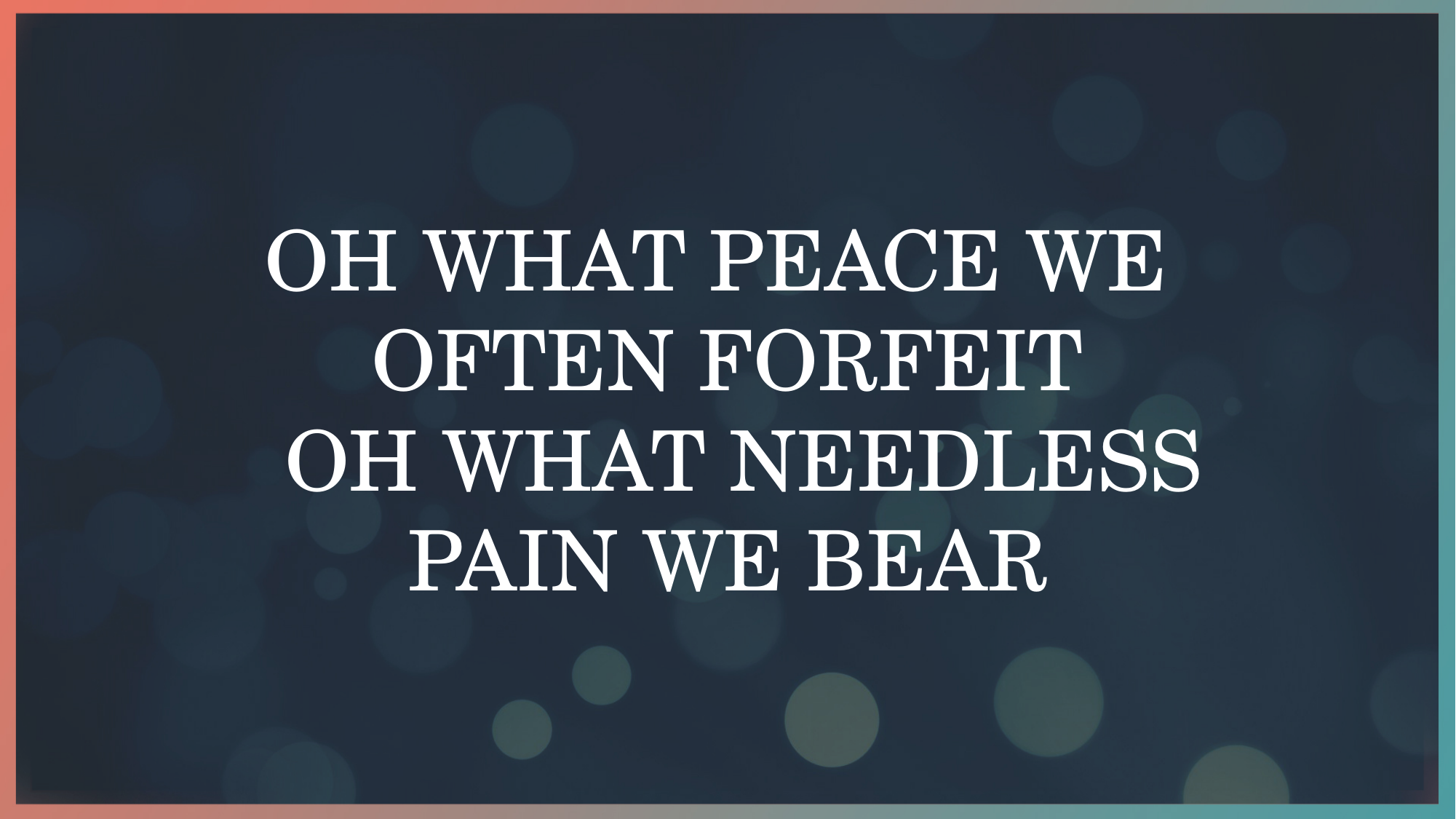

OH WHAT PEACE WE
OFTEN FORFEIT
  OH WHAT NEEDLESS
PAIN WE BEAR